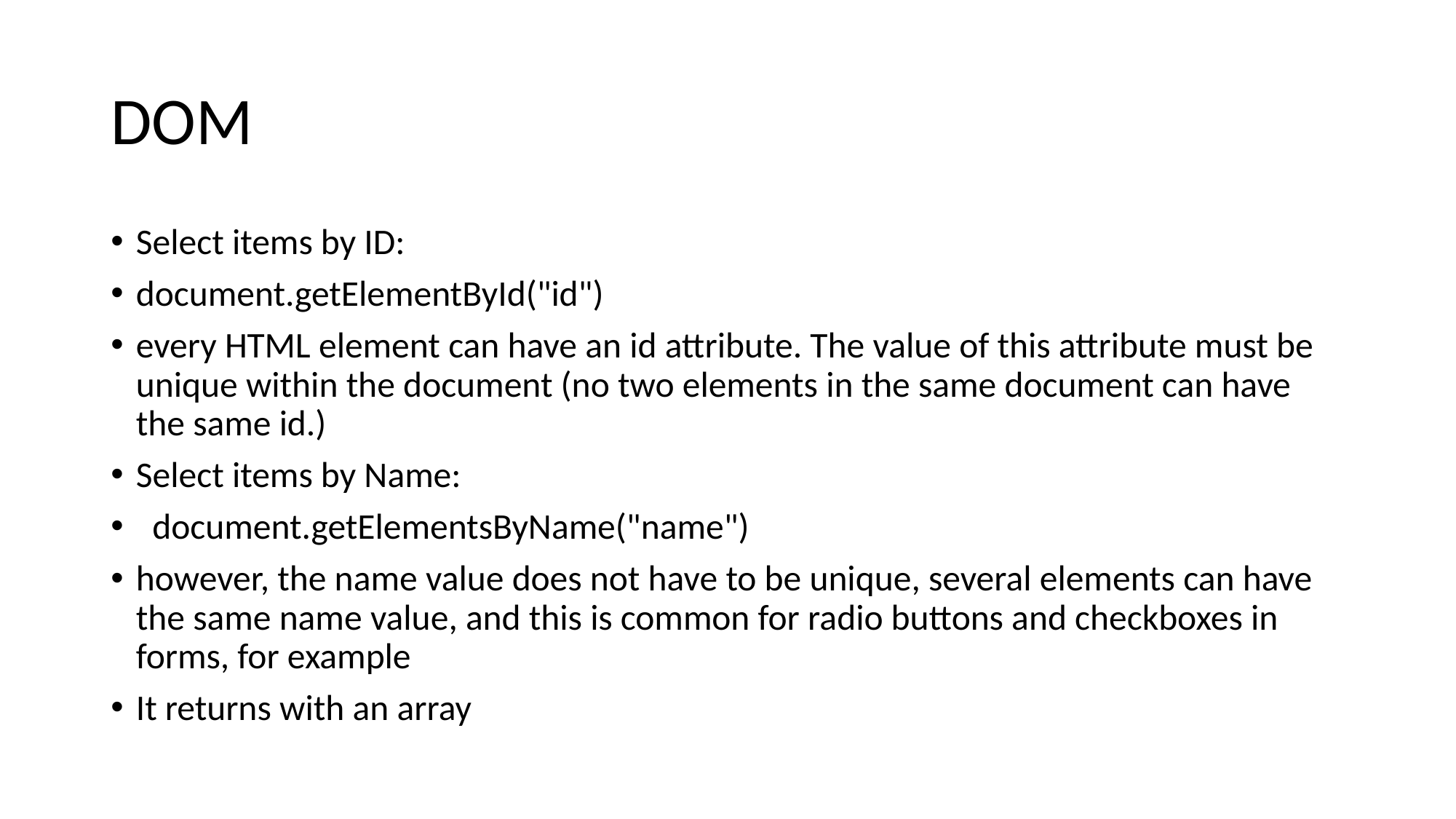

# DOM
Select items by ID:
document.getElementById("id")
every HTML element can have an id attribute. The value of this attribute must be unique within the document (no two elements in the same document can have the same id.)
Select items by Name:
  document.getElementsByName("name")
however, the name value does not have to be unique, several elements can have the same name value, and this is common for radio buttons and checkboxes in forms, for example
It returns with an array